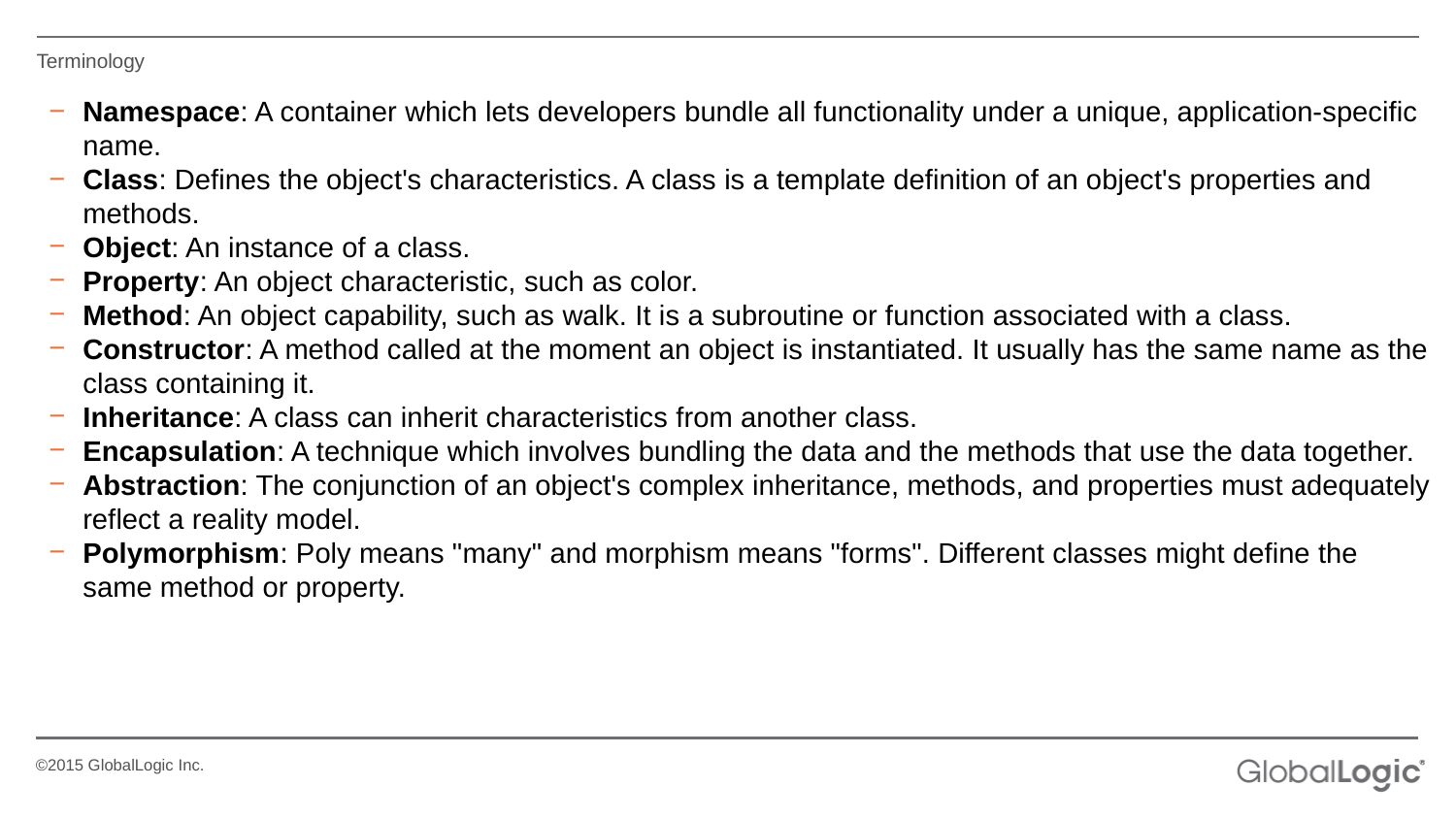

Terminology
Namespace: A container which lets developers bundle all functionality under a unique, application-specific name.
Class: Defines the object's characteristics. A class is a template definition of an object's properties and methods.
Object: An instance of a class.
Property: An object characteristic, such as color.
Method: An object capability, such as walk. It is a subroutine or function associated with a class.
Constructor: A method called at the moment an object is instantiated. It usually has the same name as the class containing it.
Inheritance: A class can inherit characteristics from another class.
Encapsulation: A technique which involves bundling the data and the methods that use the data together.
Abstraction: The conjunction of an object's complex inheritance, methods, and properties must adequately reflect a reality model.
Polymorphism: Poly means "many" and morphism means "forms". Different classes might define the same method or property.